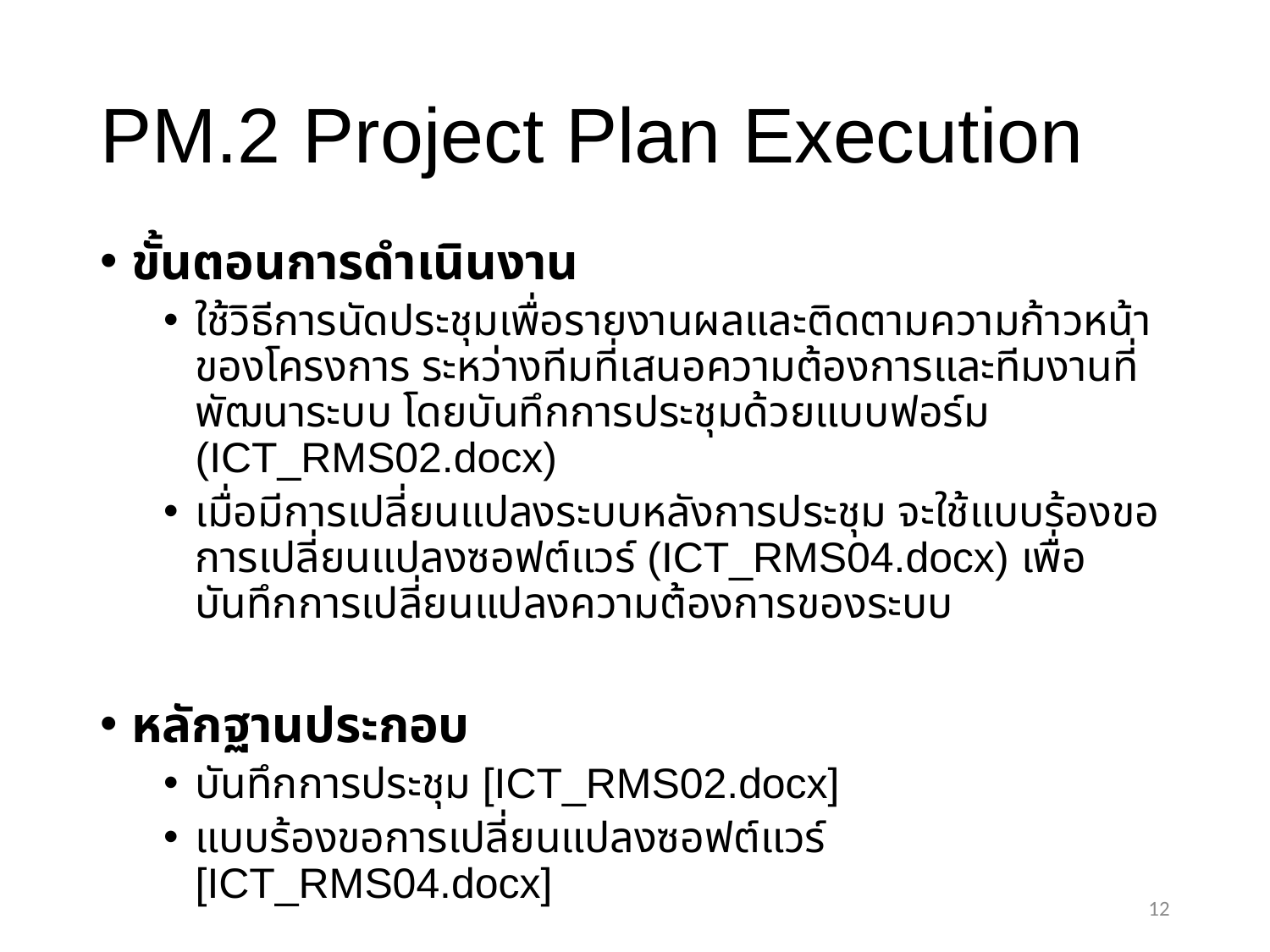

# PM.2 Project Plan Execution
ขั้นตอนการดำเนินงาน
ใช้วิธีการนัดประชุมเพื่อรายงานผลและติดตามความก้าวหน้าของโครงการ ระหว่างทีมที่เสนอความต้องการและทีมงานที่พัฒนาระบบ โดยบันทึกการประชุมด้วยแบบฟอร์ม (ICT_RMS02.docx)
เมื่อมีการเปลี่ยนแปลงระบบหลังการประชุม จะใช้แบบร้องขอการเปลี่ยนแปลงซอฟต์แวร์ (ICT_RMS04.docx) เพื่อบันทึกการเปลี่ยนแปลงความต้องการของระบบ

หลักฐานประกอบ
บันทึกการประชุม [ICT_RMS02.docx]
แบบร้องขอการเปลี่ยนแปลงซอฟต์แวร์ [ICT_RMS04.docx]

12